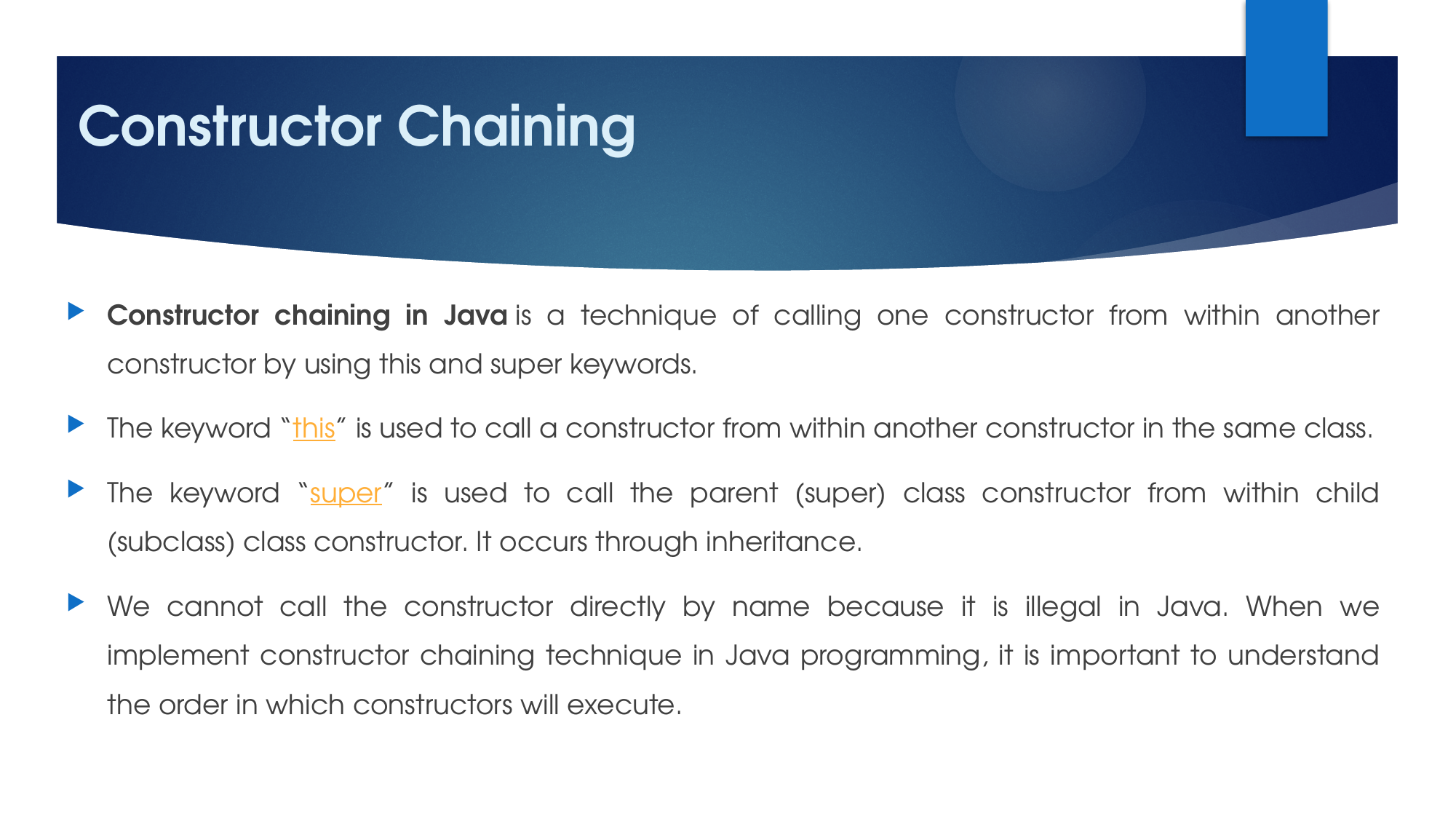

# Constructor Chaining
Constructor chaining in Java is a technique of calling one constructor from within another constructor by using this and super keywords.
The keyword “this” is used to call a constructor from within another constructor in the same class.
The keyword “super” is used to call the parent (super) class constructor from within child (subclass) class constructor. It occurs through inheritance.
We cannot call the constructor directly by name because it is illegal in Java. When we implement constructor chaining technique in Java programming, it is important to understand the order in which constructors will execute.